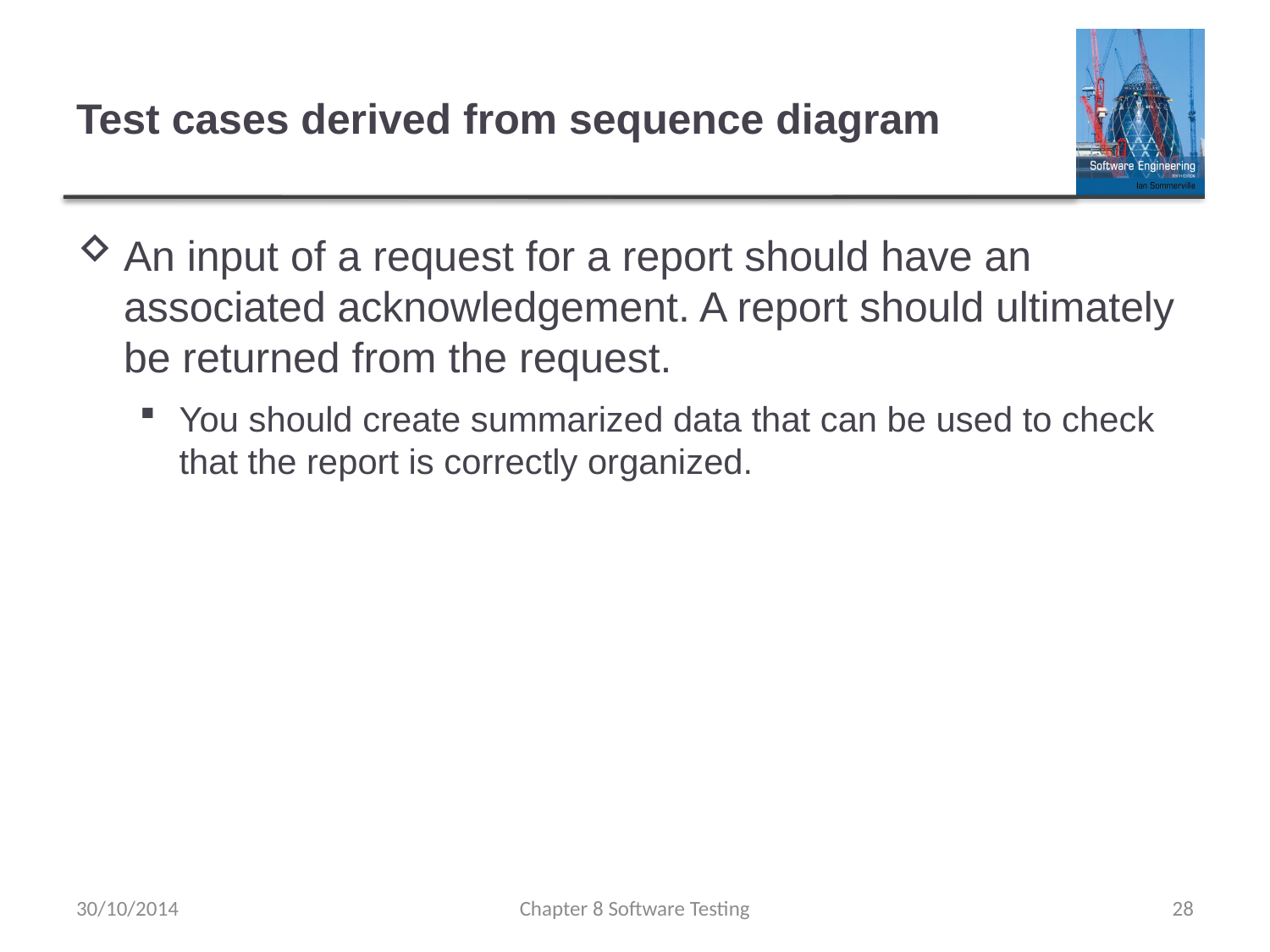

# Test cases derived from sequence diagram
An input of a request for a report should have an associated acknowledgement. A report should ultimately be returned from the request.
You should create summarized data that can be used to check that the report is correctly organized.

30/10/2014
Chapter 8 Software Testing
28